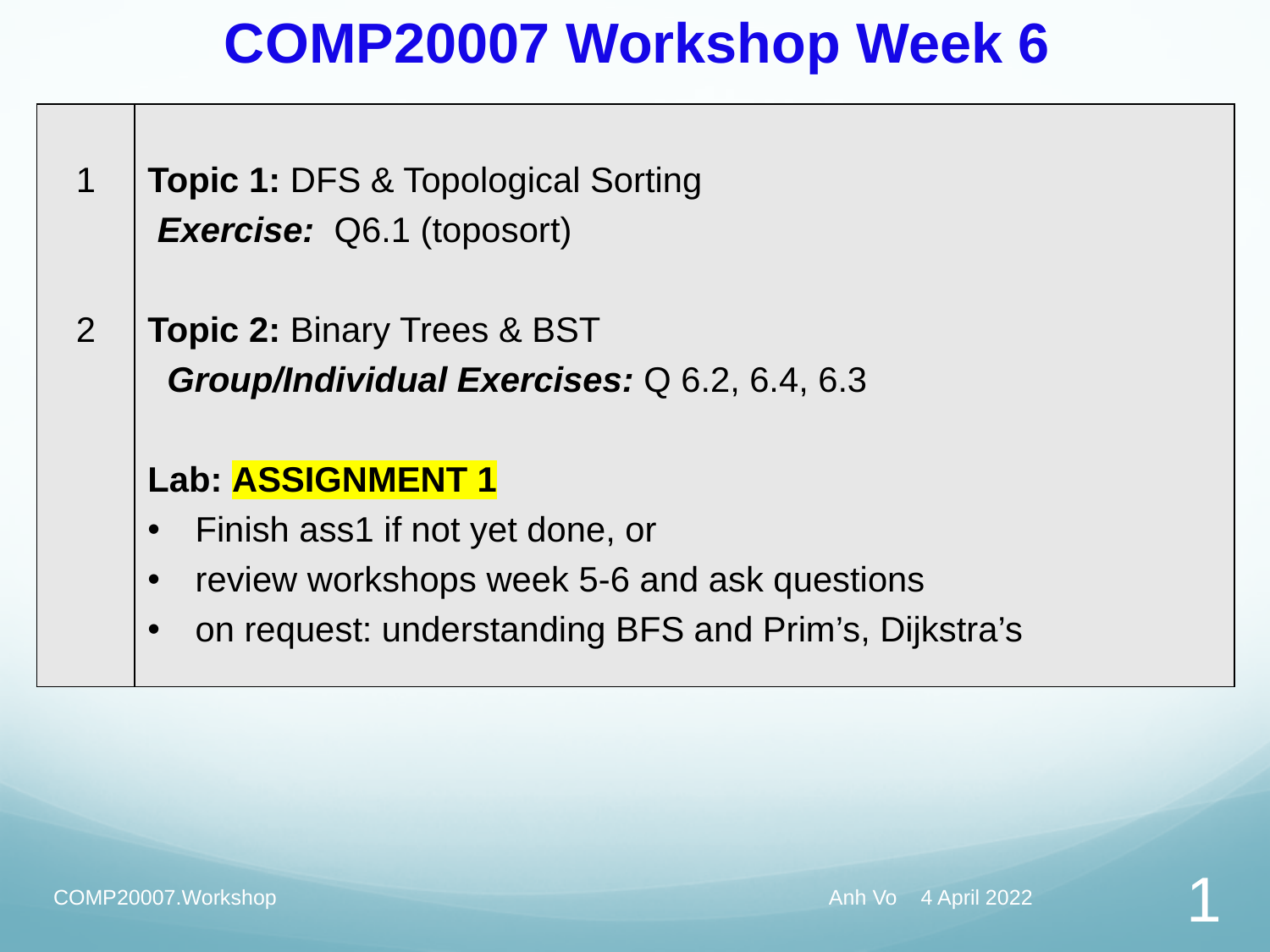

# COMP20007 Workshop Week 6
| 1 2 | Topic 1: DFS & Topological Sorting Exercise: Q6.1 (toposort) Topic 2: Binary Trees & BST Group/Individual Exercises: Q 6.2, 6.4, 6.3 Lab: ASSIGNMENT 1 Finish ass1 if not yet done, or review workshops week 5-6 and ask questions on request: understanding BFS and Prim’s, Dijkstra’s |
| --- | --- |
COMP20007.Workshop
Anh Vo    4 April 2022
1